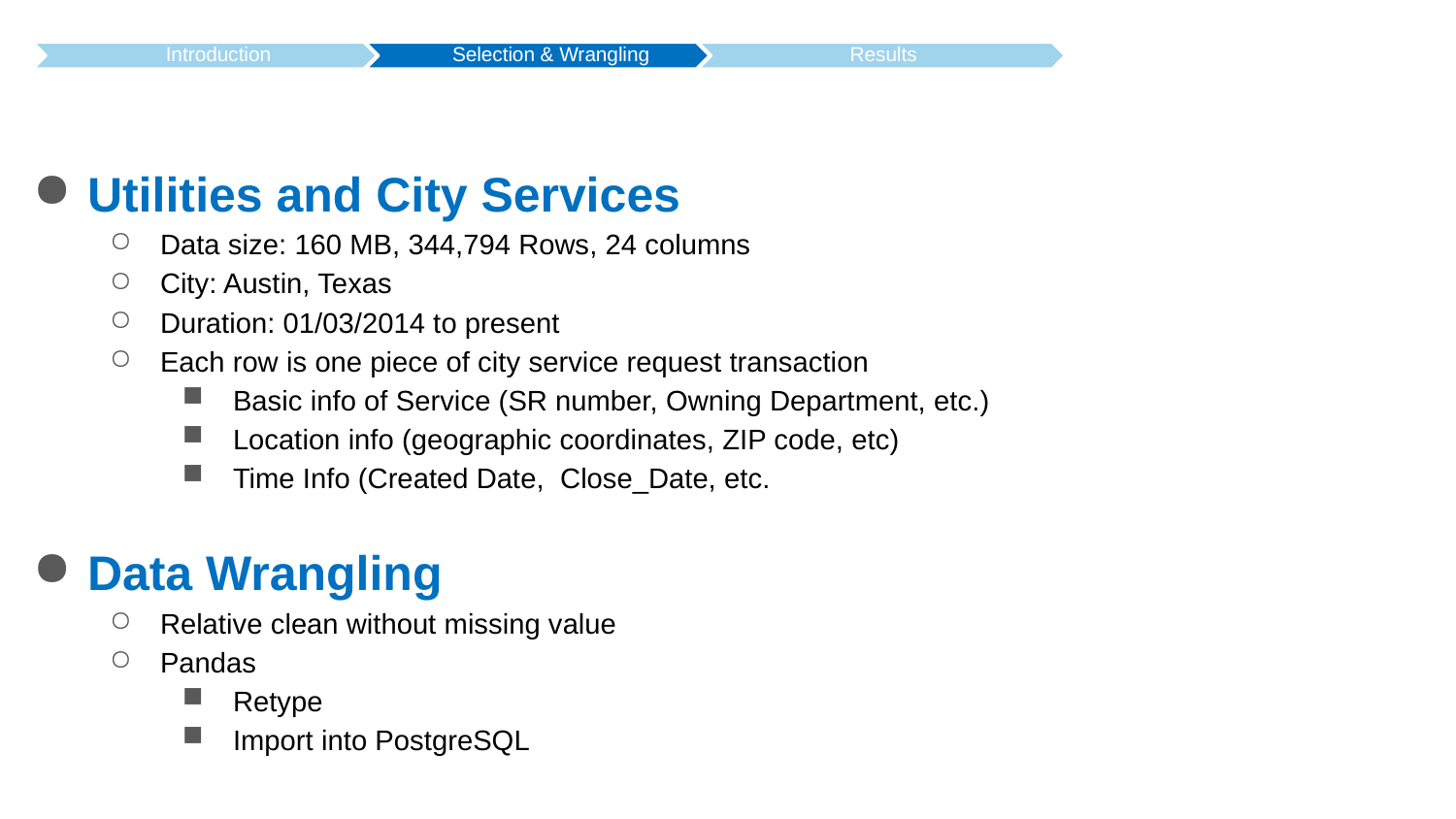

Introduction
Selection & Wrangling
Results
Utilities and City Services
Data size: 160 MB, 344,794 Rows, 24 columns
City: Austin, Texas
Duration: 01/03/2014 to present
Each row is one piece of city service request transaction
Basic info of Service (SR number, Owning Department, etc.)
Location info (geographic coordinates, ZIP code, etc)
Time Info (Created Date,  Close_Date, etc.
Data Wrangling
Relative clean without missing value
Pandas
Retype
Import into PostgreSQL